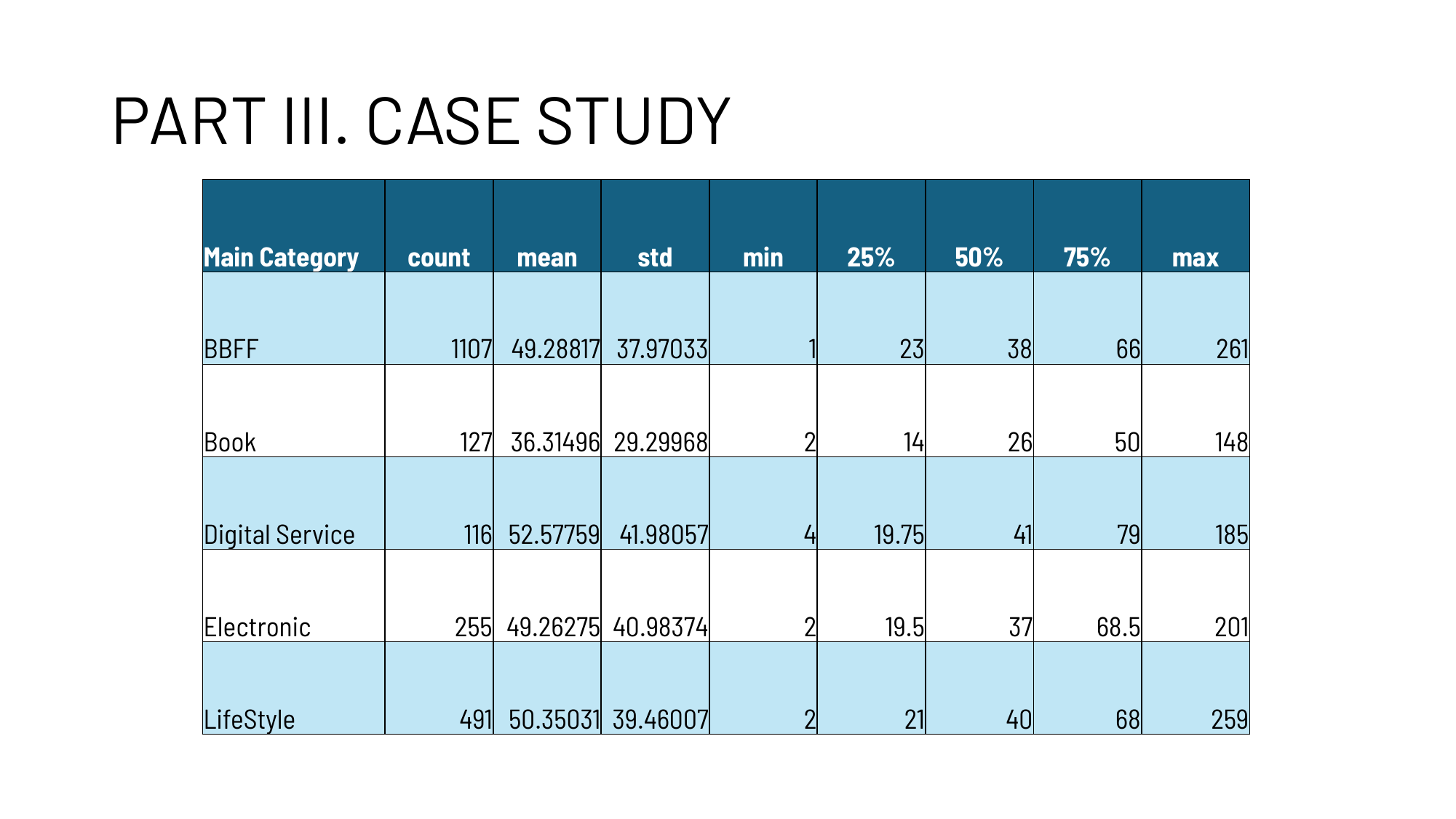

# PART III. CASE STUDY
| Main Category | count | mean | std | min | 25% | 50% | 75% | max |
| --- | --- | --- | --- | --- | --- | --- | --- | --- |
| BBFF | 1107 | 49.28817 | 37.97033 | 1 | 23 | 38 | 66 | 261 |
| Book | 127 | 36.31496 | 29.29968 | 2 | 14 | 26 | 50 | 148 |
| Digital Service | 116 | 52.57759 | 41.98057 | 4 | 19.75 | 41 | 79 | 185 |
| Electronic | 255 | 49.26275 | 40.98374 | 2 | 19.5 | 37 | 68.5 | 201 |
| LifeStyle | 491 | 50.35031 | 39.46007 | 2 | 21 | 40 | 68 | 259 |